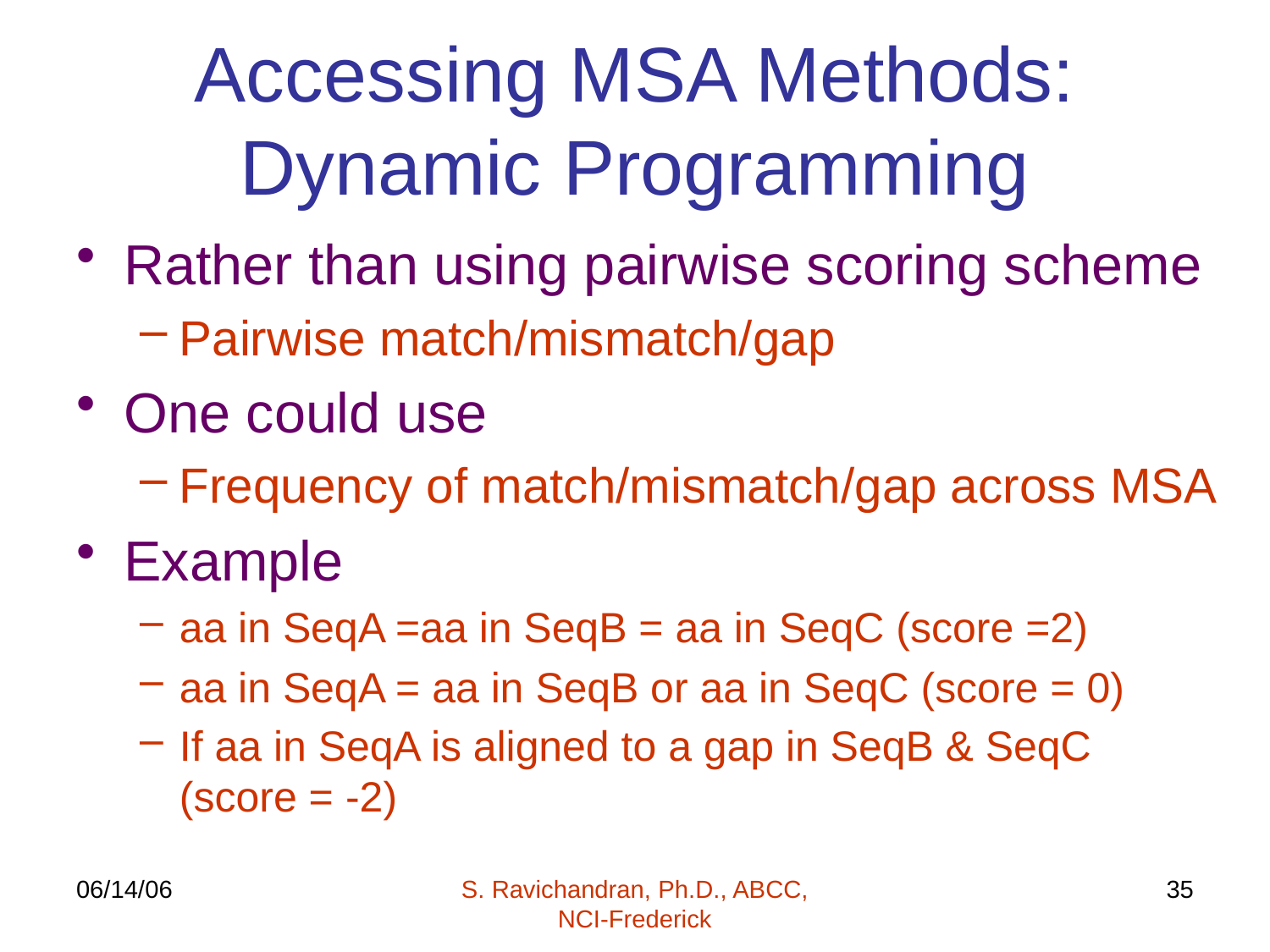

# Accessing MSA Methods: Dynamic Programming
Rather than using pairwise scoring scheme
Pairwise match/mismatch/gap
One could use
Frequency of match/mismatch/gap across MSA
Example
aa in SeqA =aa in SeqB = aa in SeqC (score =2)
aa in SeqA = aa in SeqB or aa in SeqC (score = 0)
If aa in SeqA is aligned to a gap in SeqB & SeqC
(score = -2)
06/14/06
S. Ravichandran, Ph.D., ABCC, NCI-Frederick
35